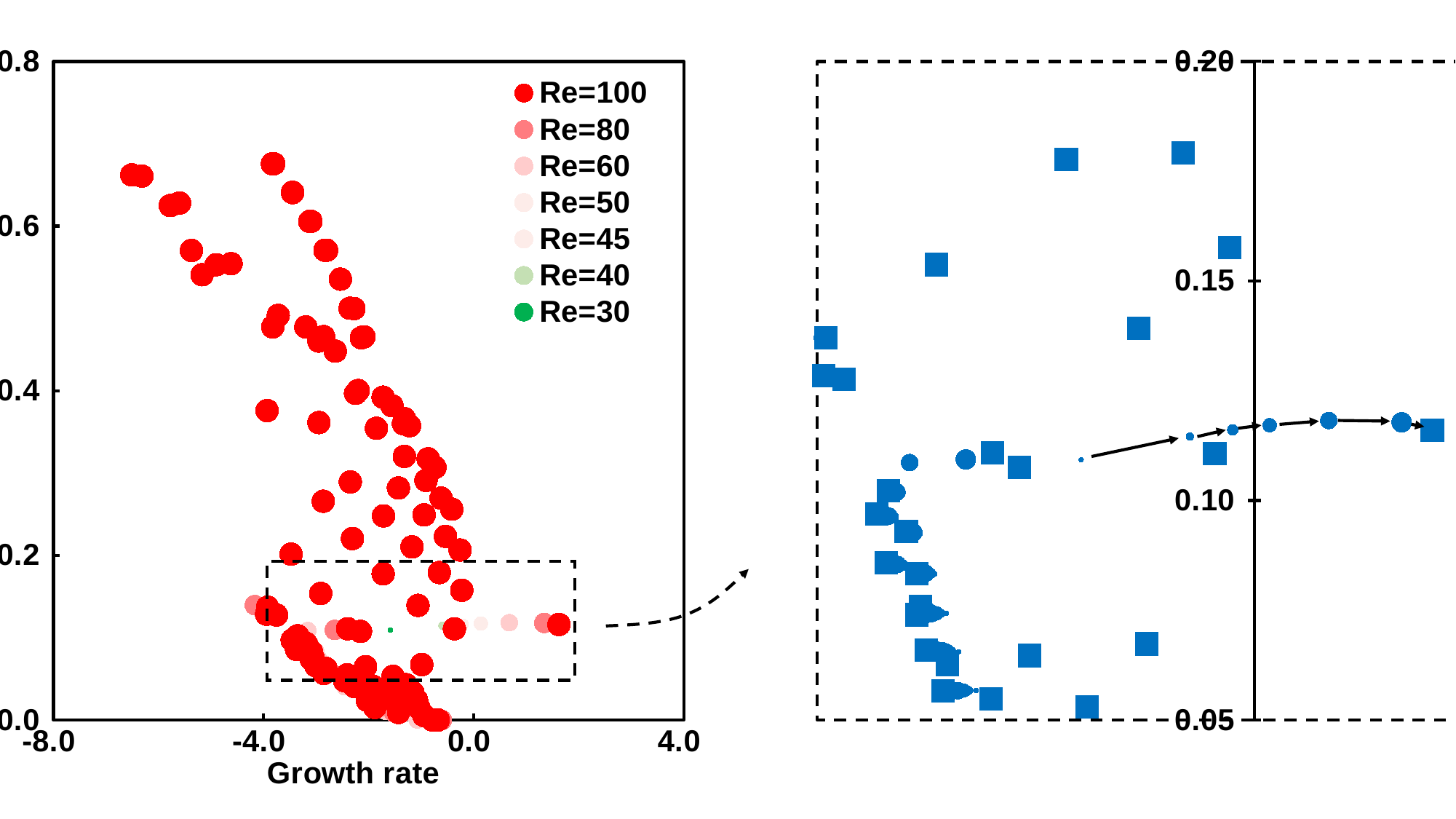

### Chart

| Category | Re=100 | Re=80 | Re=60 | Re=50 | Re=45 | Re=40 | Re=30 |
|---|---|---|---|---|---|---|---|

### Chart

| Category | Re=100 | Re=80 | Re=60 | Re=50 | Re=45 | Re=40 | Re=30 |
|---|---|---|---|---|---|---|---|